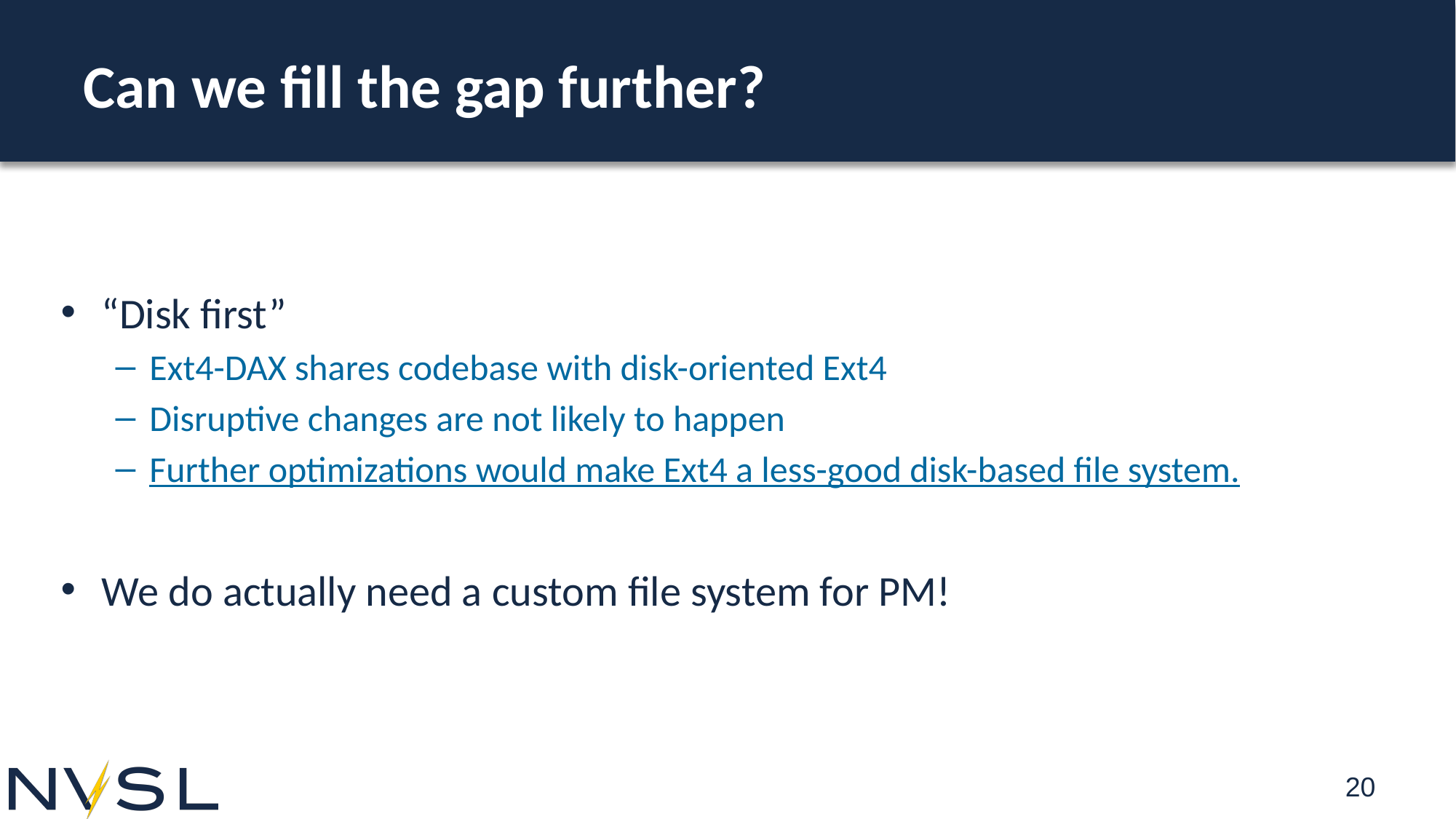

# Can we fill the gap further?
“Disk first”
Ext4-DAX shares codebase with disk-oriented Ext4
Disruptive changes are not likely to happen
Further optimizations would make Ext4 a less-good disk-based file system.

We do actually need a custom file system for PM!